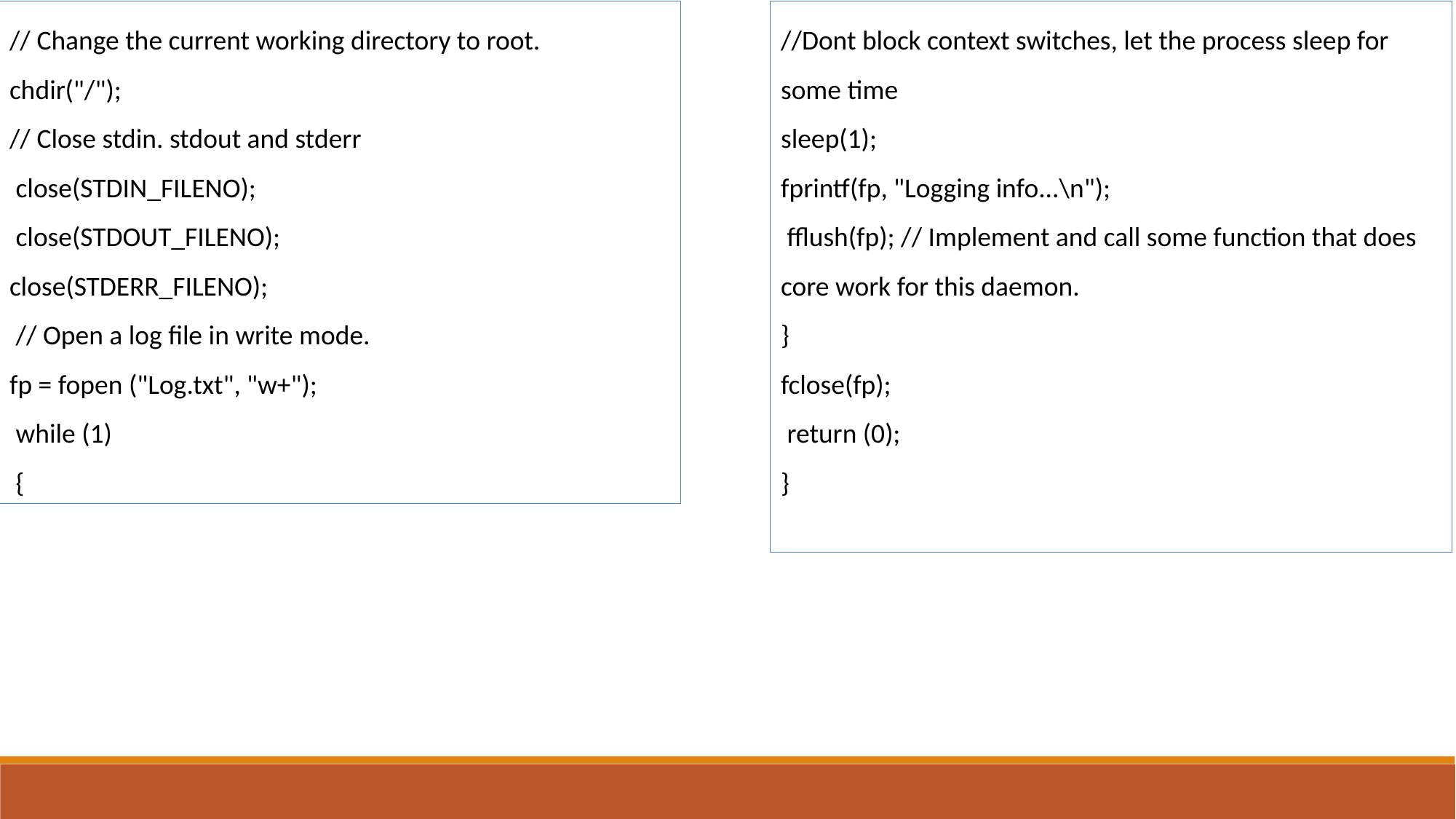

// Change the current working directory to root.
chdir("/");
// Close stdin. stdout and stderr
 close(STDIN_FILENO);
 close(STDOUT_FILENO);
close(STDERR_FILENO);
 // Open a log file in write mode.
fp = fopen ("Log.txt", "w+");
 while (1)
 {
//Dont block context switches, let the process sleep for some time
sleep(1);
fprintf(fp, "Logging info...\n");
 fflush(fp); // Implement and call some function that does core work for this daemon.
}
fclose(fp);
 return (0);
}